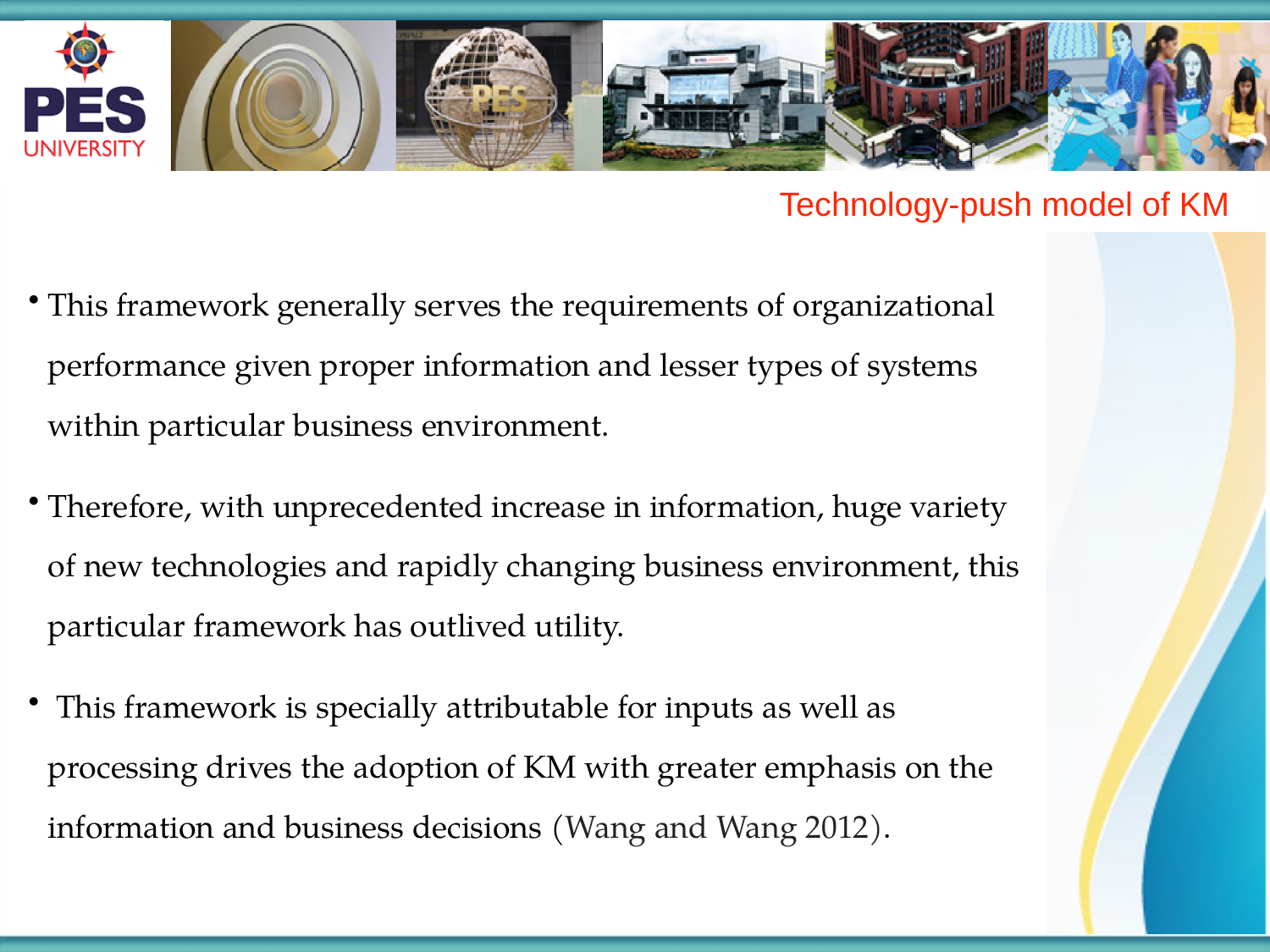

Technology-push model of KM
This framework generally serves the requirements of organizational performance given proper information and lesser types of systems within particular business environment.
Therefore, with unprecedented increase in information, huge variety of new technologies and rapidly changing business environment, this particular framework has outlived utility.
 This framework is specially attributable for inputs as well as processing drives the adoption of KM with greater emphasis on the information and business decisions (Wang and Wang 2012).